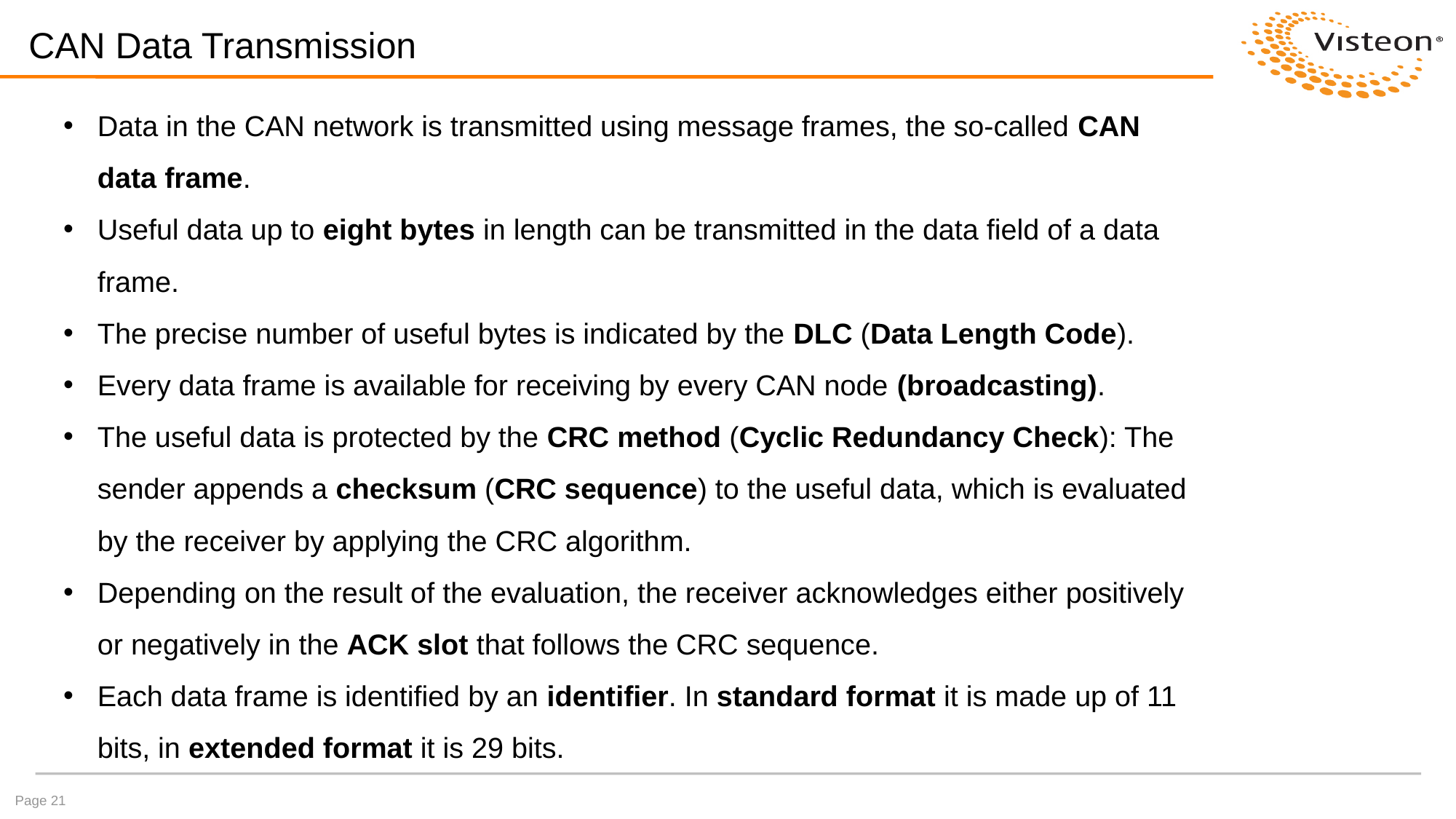

CAN Data Transmission
Data in the CAN network is transmitted using message frames, the so-called CAN data frame.
Useful data up to eight bytes in length can be transmitted in the data field of a data frame.
The precise number of useful bytes is indicated by the DLC (Data Length Code).
Every data frame is available for receiving by every CAN node (broadcasting).
The useful data is protected by the CRC method (Cyclic Redundancy Check): The sender appends a checksum (CRC sequence) to the useful data, which is evaluated by the receiver by applying the CRC algorithm.
Depending on the result of the evaluation, the receiver acknowledges either positively or negatively in the ACK slot that follows the CRC sequence.
Each data frame is identified by an identifier. In standard format it is made up of 11 bits, in extended format it is 29 bits.
Page 21